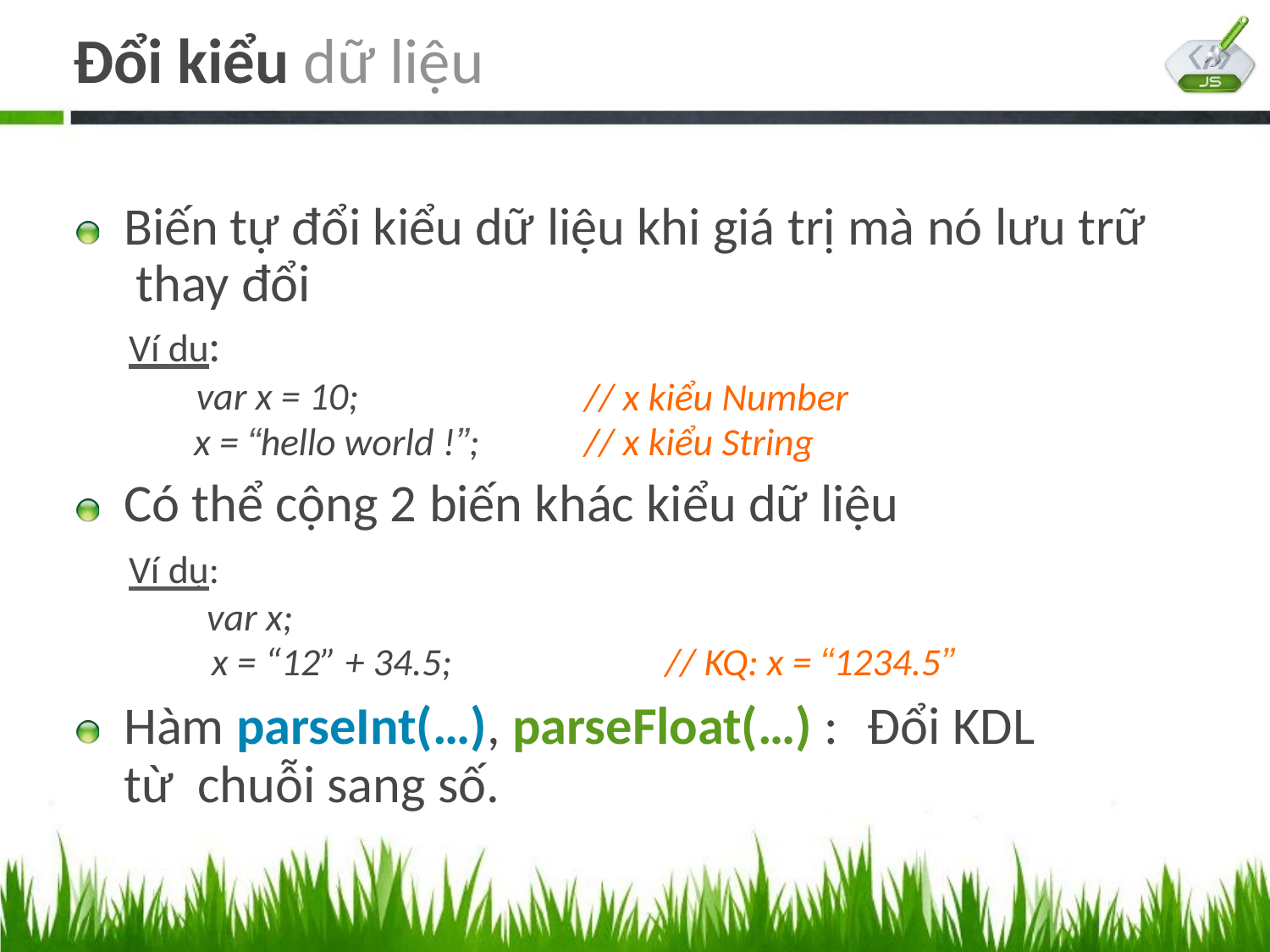

# Đổi kiểu dữ liệu
Biến tự đổi kiểu dữ liệu khi giá trị mà nó lưu trữ  thay đổi
Ví dụ:

var x = 10;
x = “hello world !”;
// x kiểu Number
// x kiểu String
Có thể cộng 2 biến khác kiểu dữ liệu
Ví dụ:
var x;
x = “12” + 34.5;	// KQ: x = “1234.5”
Hàm parseInt(…), parseFloat(…) :	Đổi KDL từ  chuỗi sang số.